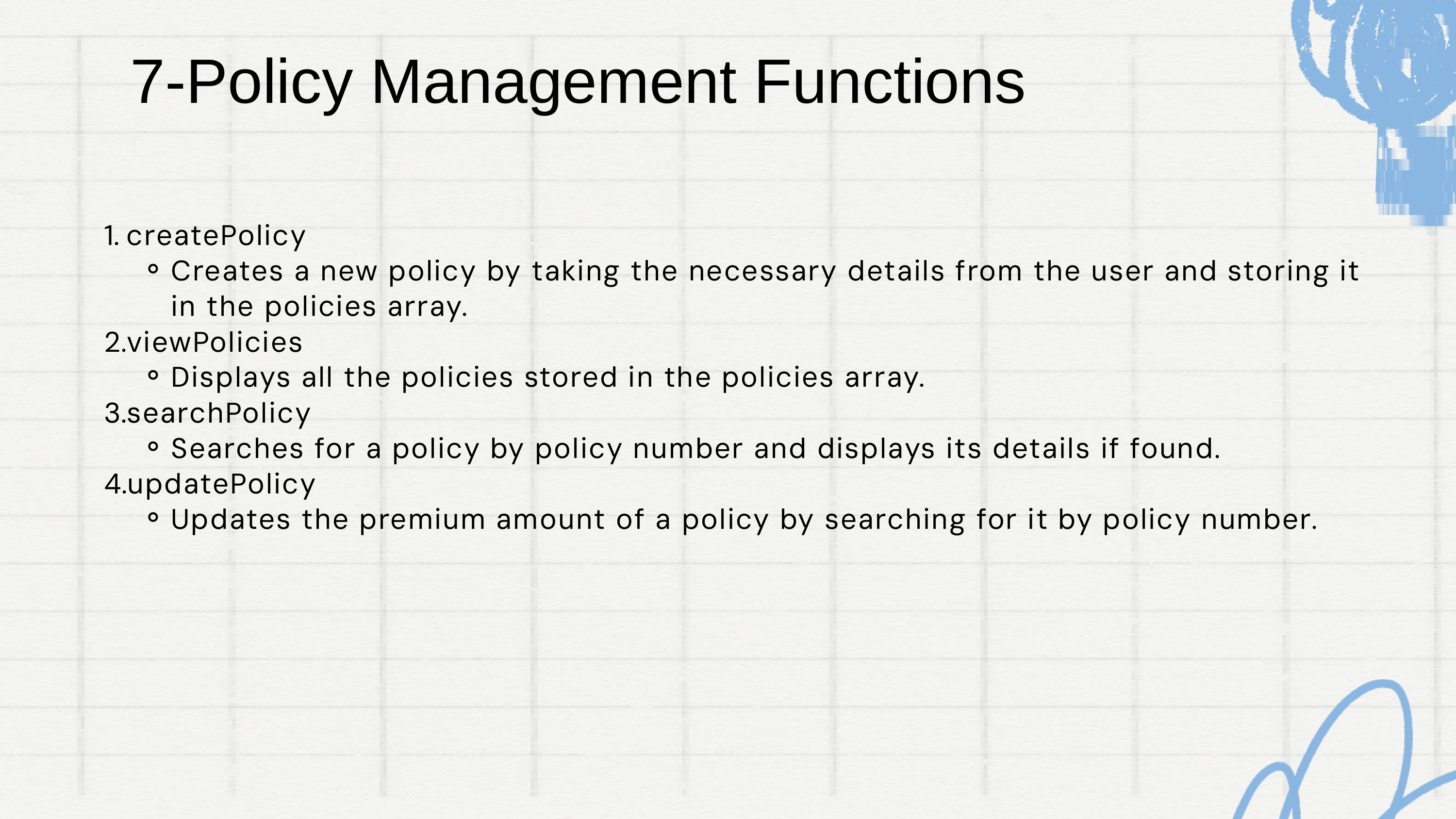

7-Policy Management Functions

createPolicy
Creates a new policy by taking the necessary details from the user and storing it in the policies array.
viewPolicies
Displays all the policies stored in the policies array.
searchPolicy
Searches for a policy by policy number and displays its details if found.
updatePolicy
Updates the premium amount of a policy by searching for it by policy number.